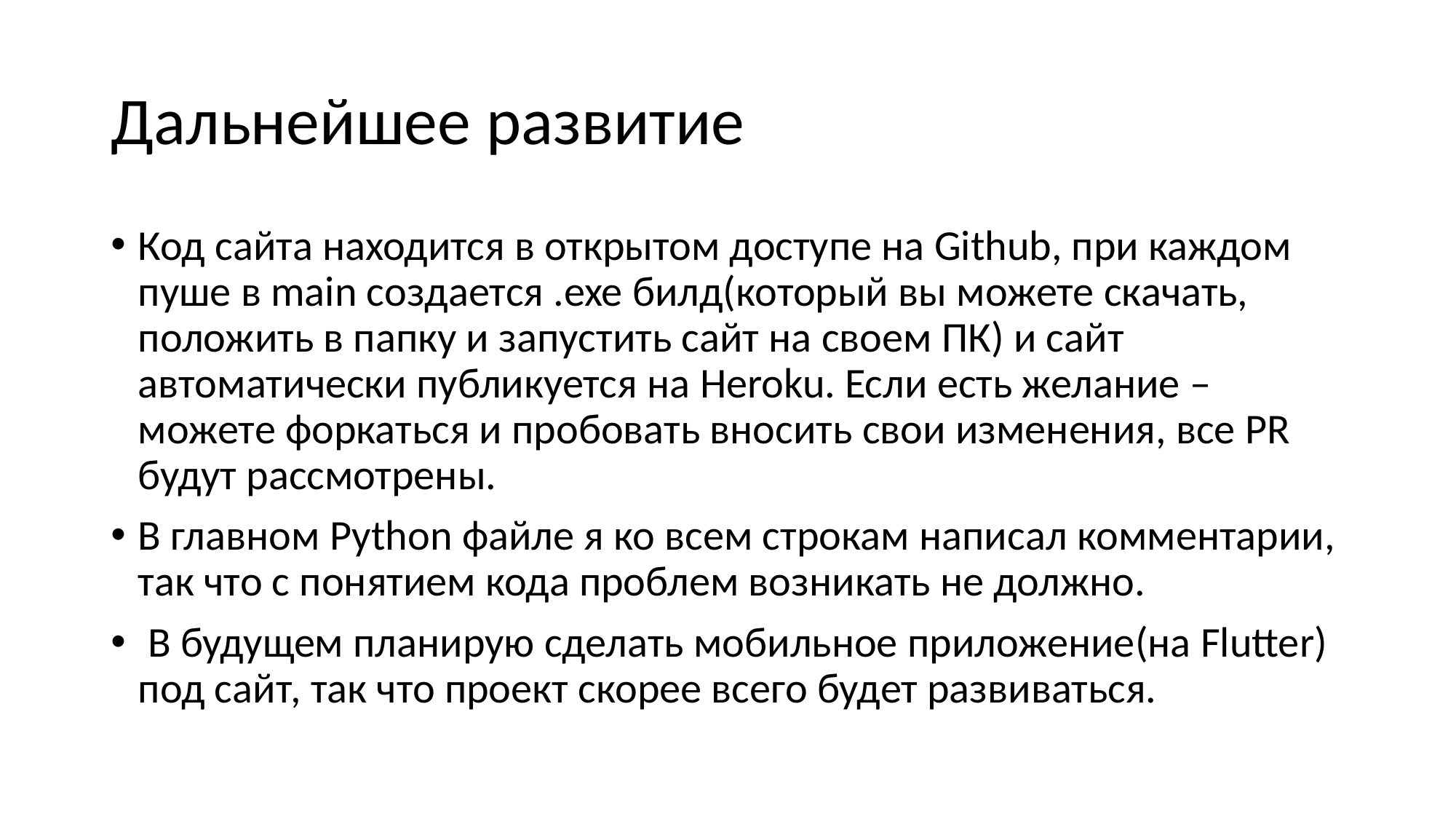

# Дальнейшее развитие
Код сайта находится в открытом доступе на Github, при каждом пуше в main создается .exe билд(который вы можете скачать, положить в папку и запустить сайт на своем ПК) и сайт автоматически публикуется на Heroku. Если есть желание – можете форкаться и пробовать вносить свои изменения, все PR будут рассмотрены.
В главном Python файле я ко всем строкам написал комментарии, так что с понятием кода проблем возникать не должно.
 В будущем планирую сделать мобильное приложение(на Flutter) под сайт, так что проект скорее всего будет развиваться.